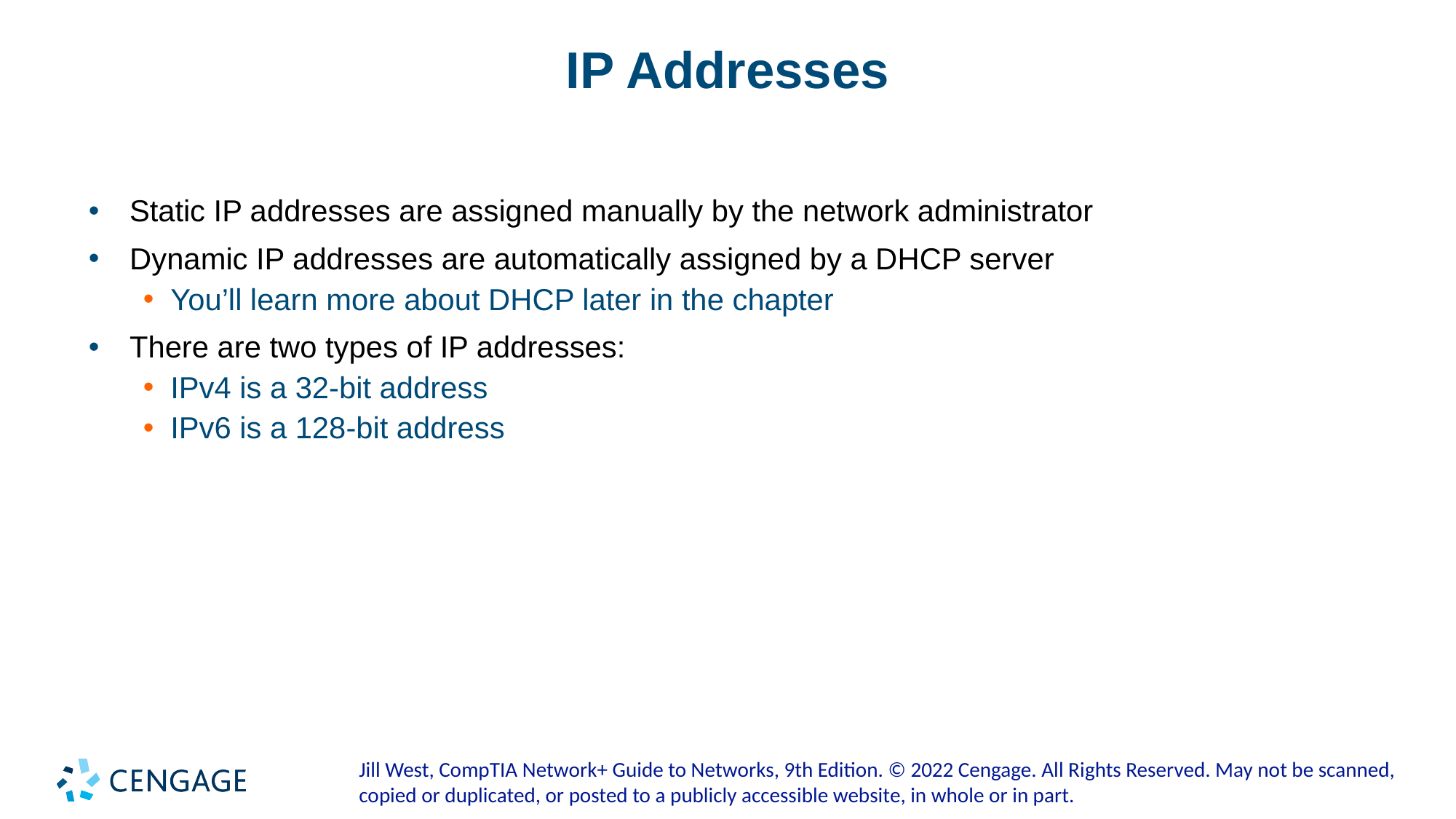

# IP Addresses
Static IP addresses are assigned manually by the network administrator
Dynamic IP addresses are automatically assigned by a DHCP server
You’ll learn more about DHCP later in the chapter
There are two types of IP addresses:
IPv4 is a 32-bit address
IPv6 is a 128-bit address